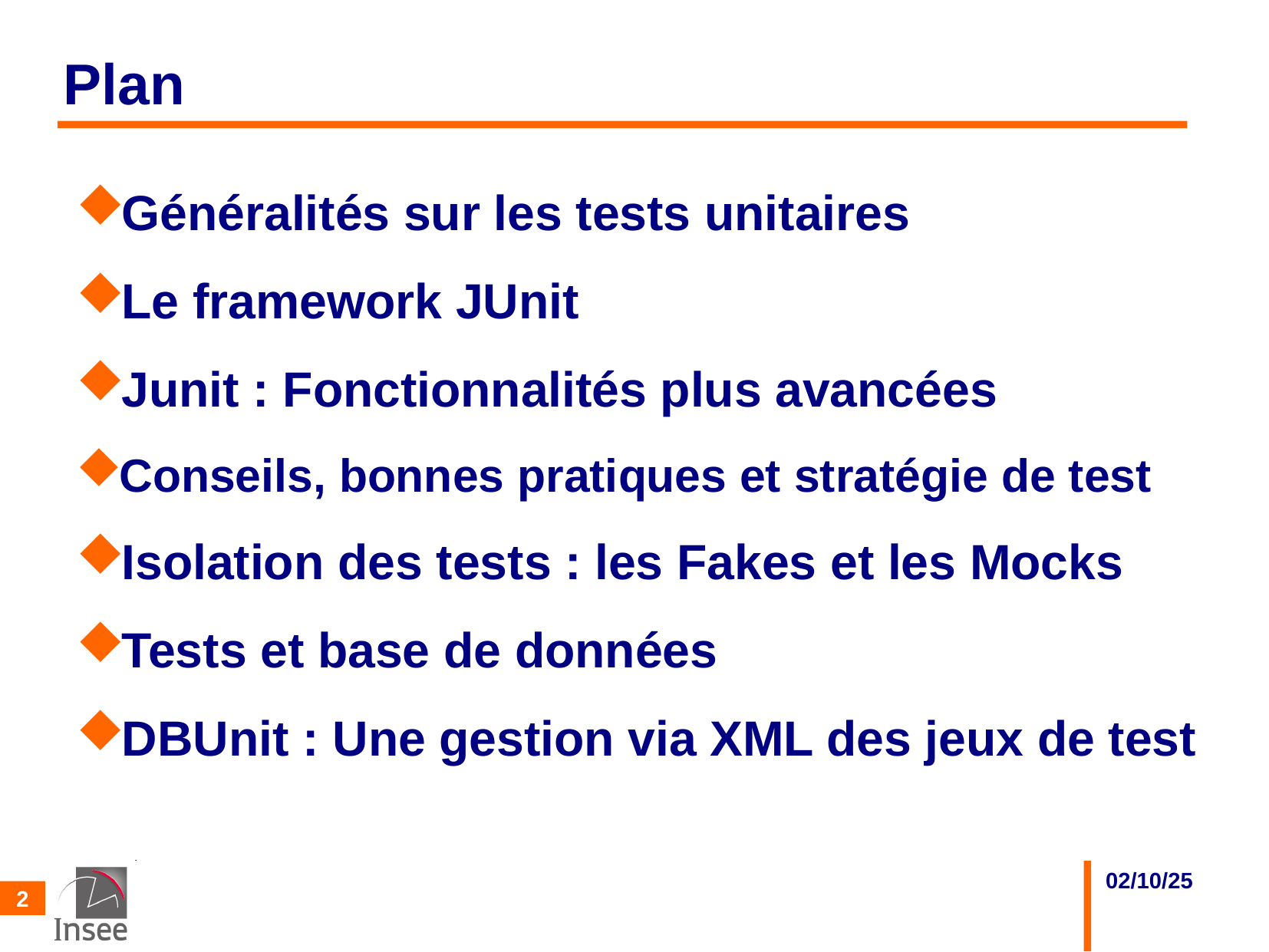

# Plan

Généralités sur les tests unitaires
Le framework JUnit
Junit : Fonctionnalités plus avancées
Conseils, bonnes pratiques et stratégie de test
Isolation des tests : les Fakes et les Mocks
Tests et base de données
DBUnit : Une gestion via XML des jeux de test
02/10/25
2